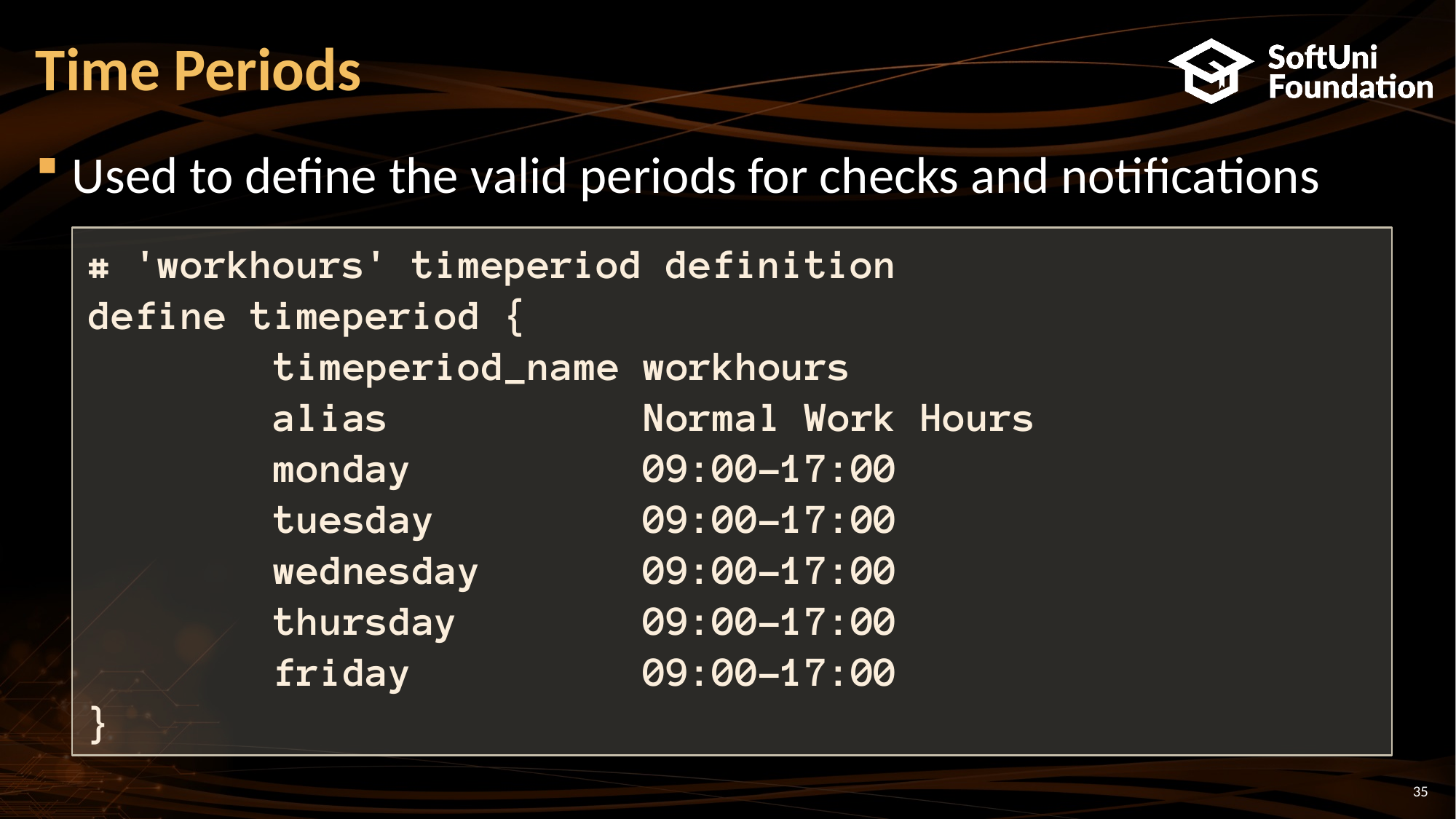

# Time Periods
Used to define the valid periods for checks and notifications
# 'workhours' timeperiod definition
define timeperiod {
        timeperiod_name workhours
        alias           Normal Work Hours
        monday          09:00-17:00
        tuesday         09:00-17:00
        wednesday       09:00-17:00
        thursday        09:00-17:00
        friday          09:00-17:00
}
35